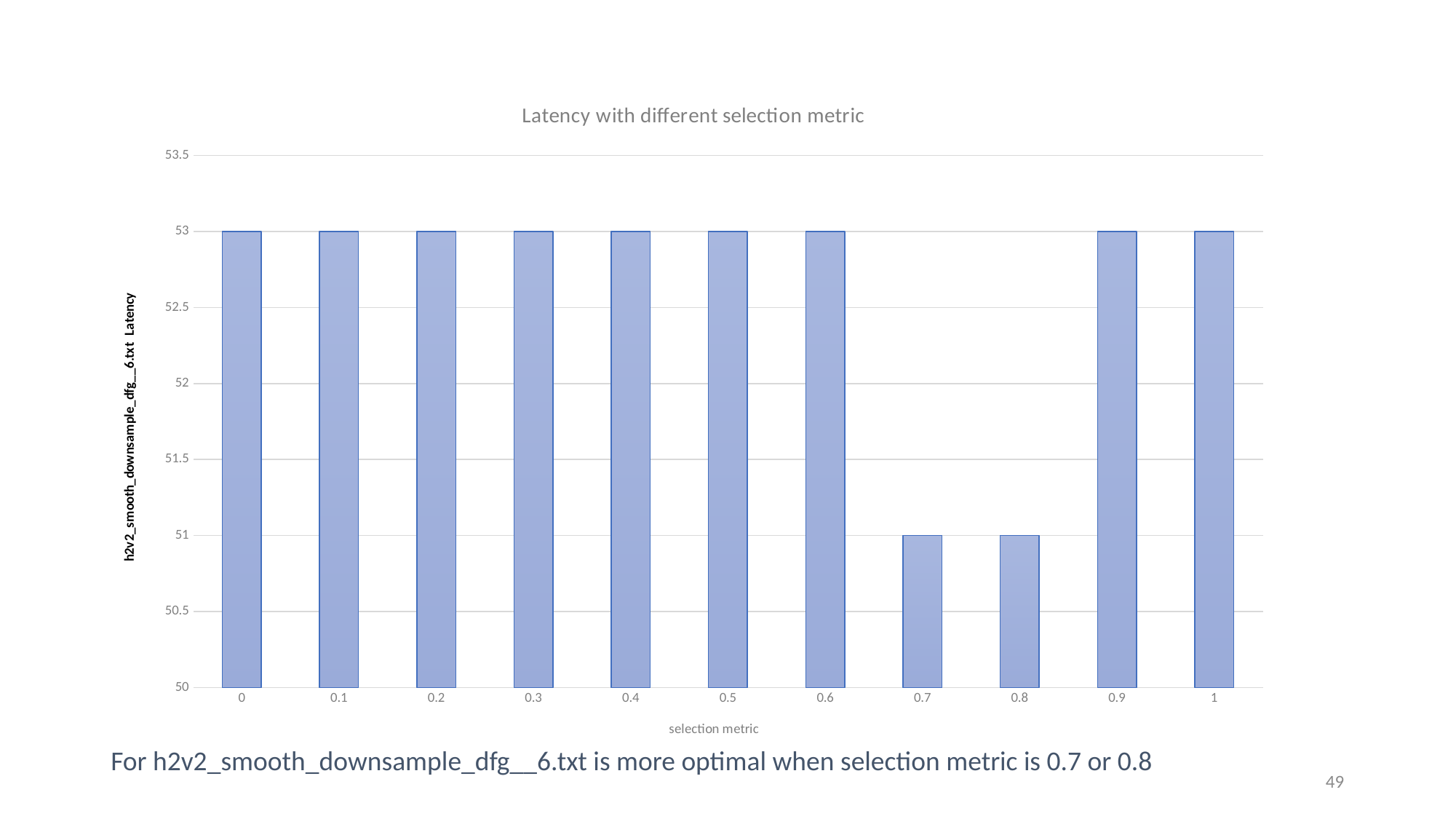

### Chart: Latency with different selection metric

| Category |  |
|---|---|
| 0 | 53.0 |
| 0.1 | 53.0 |
| 0.2 | 53.0 |
| 0.3 | 53.0 |
| 0.4 | 53.0 |
| 0.5 | 53.0 |
| 0.6 | 53.0 |
| 0.7 | 51.0 |
| 0.8 | 51.0 |
| 0.9 | 53.0 |
| 1 | 53.0 |
For h2v2_smooth_downsample_dfg__6.txt is more optimal when selection metric is 0.7 or 0.8
49